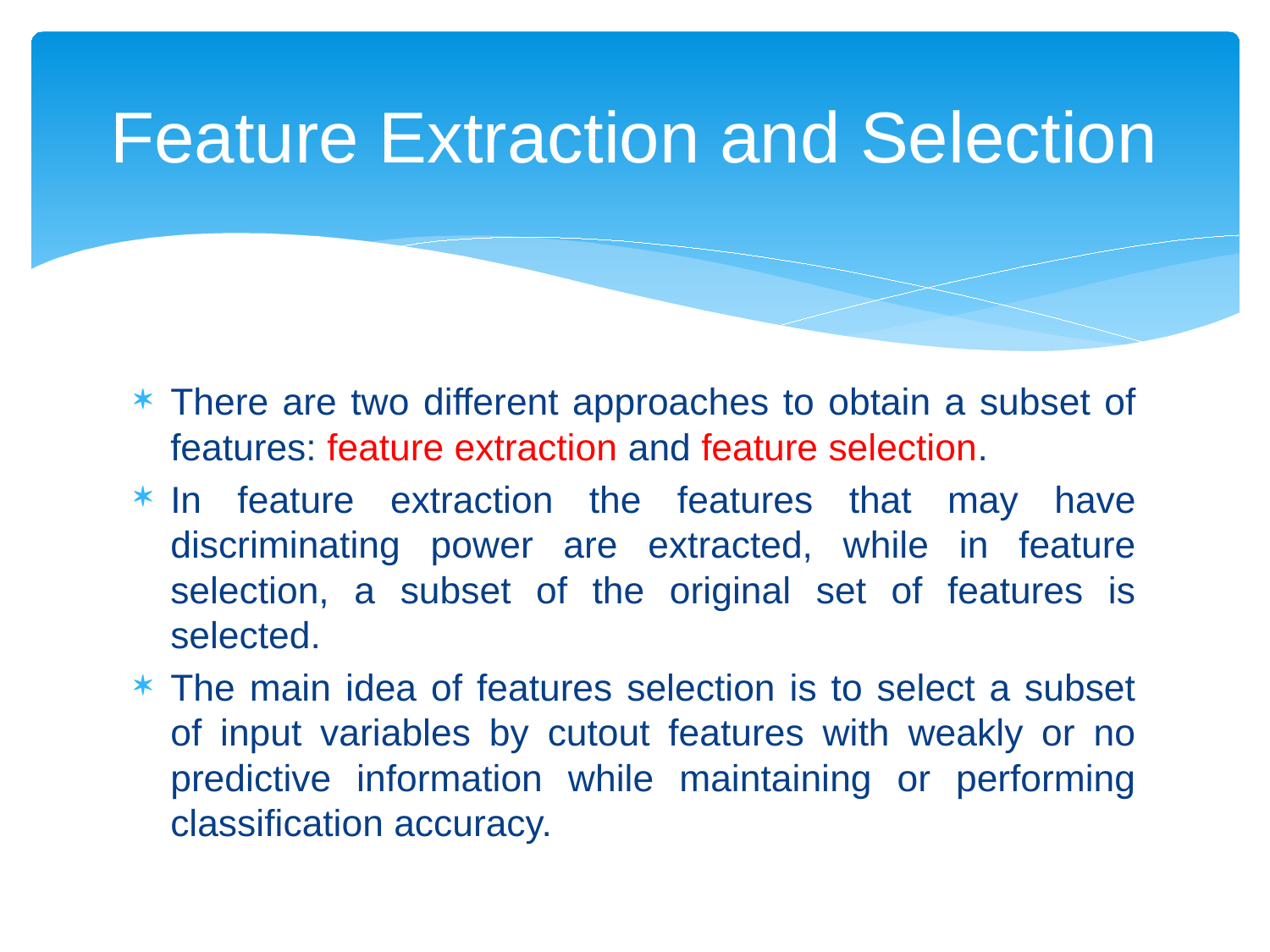

# Feature Extraction and Selection
There are two different approaches to obtain a subset of features: feature extraction and feature selection.
In feature extraction the features that may have discriminating power are extracted, while in feature selection, a subset of the original set of features is selected.
The main idea of features selection is to select a subset of input variables by cutout features with weakly or no predictive information while maintaining or performing classification accuracy.